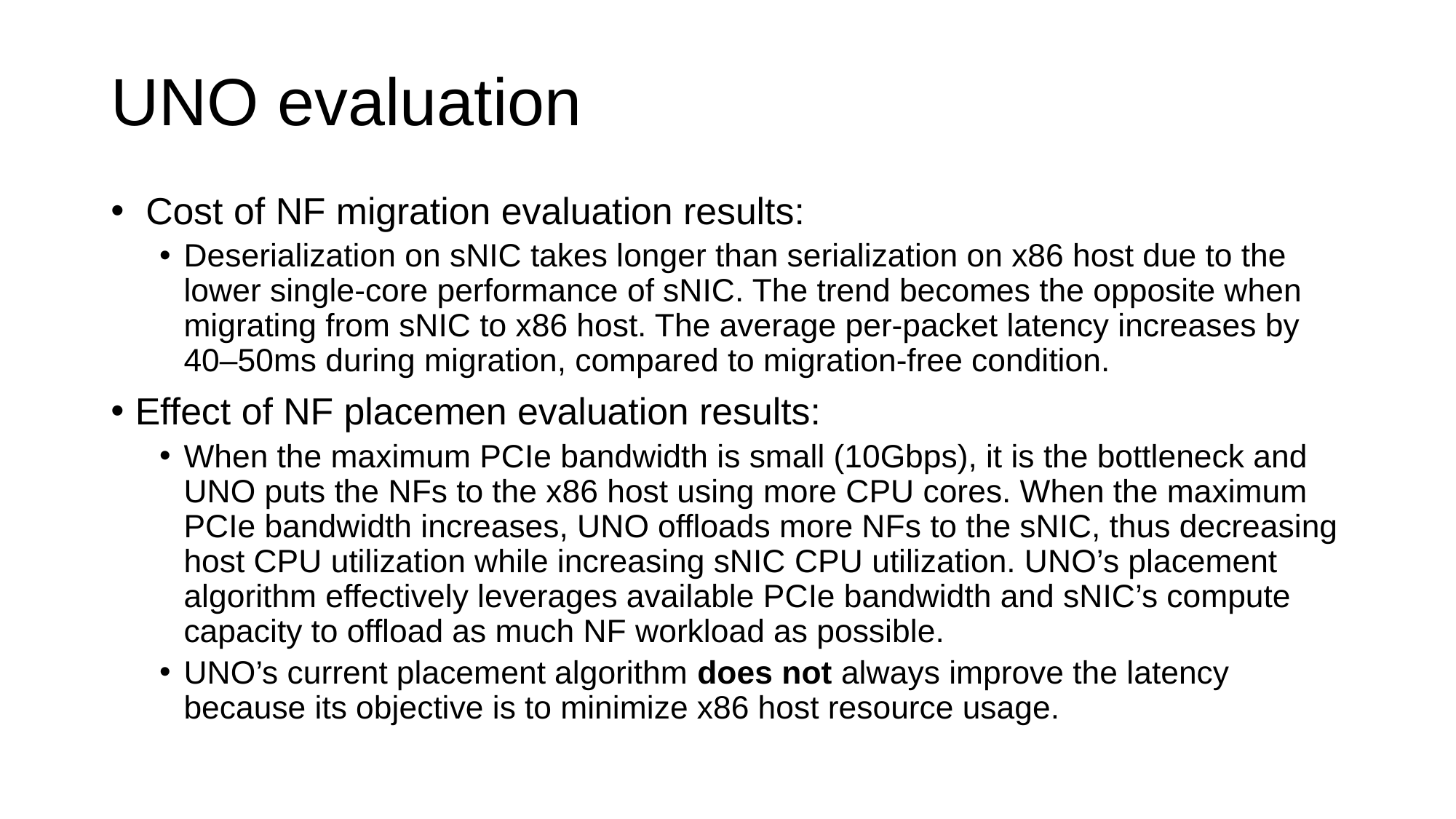

# UNO evaluation
 Cost of NF migration evaluation results:
Deserialization on sNIC takes longer than serialization on x86 host due to the lower single-core performance of sNIC. The trend becomes the opposite when migrating from sNIC to x86 host. The average per-packet latency increases by 40–50ms during migration, compared to migration-free condition.
Effect of NF placemen evaluation results:
When the maximum PCIe bandwidth is small (10Gbps), it is the bottleneck and UNO puts the NFs to the x86 host using more CPU cores. When the maximum PCIe bandwidth increases, UNO offloads more NFs to the sNIC, thus decreasing host CPU utilization while increasing sNIC CPU utilization. UNO’s placement algorithm effectively leverages available PCIe bandwidth and sNIC’s compute capacity to offload as much NF workload as possible.
UNO’s current placement algorithm does not always improve the latency because its objective is to minimize x86 host resource usage.